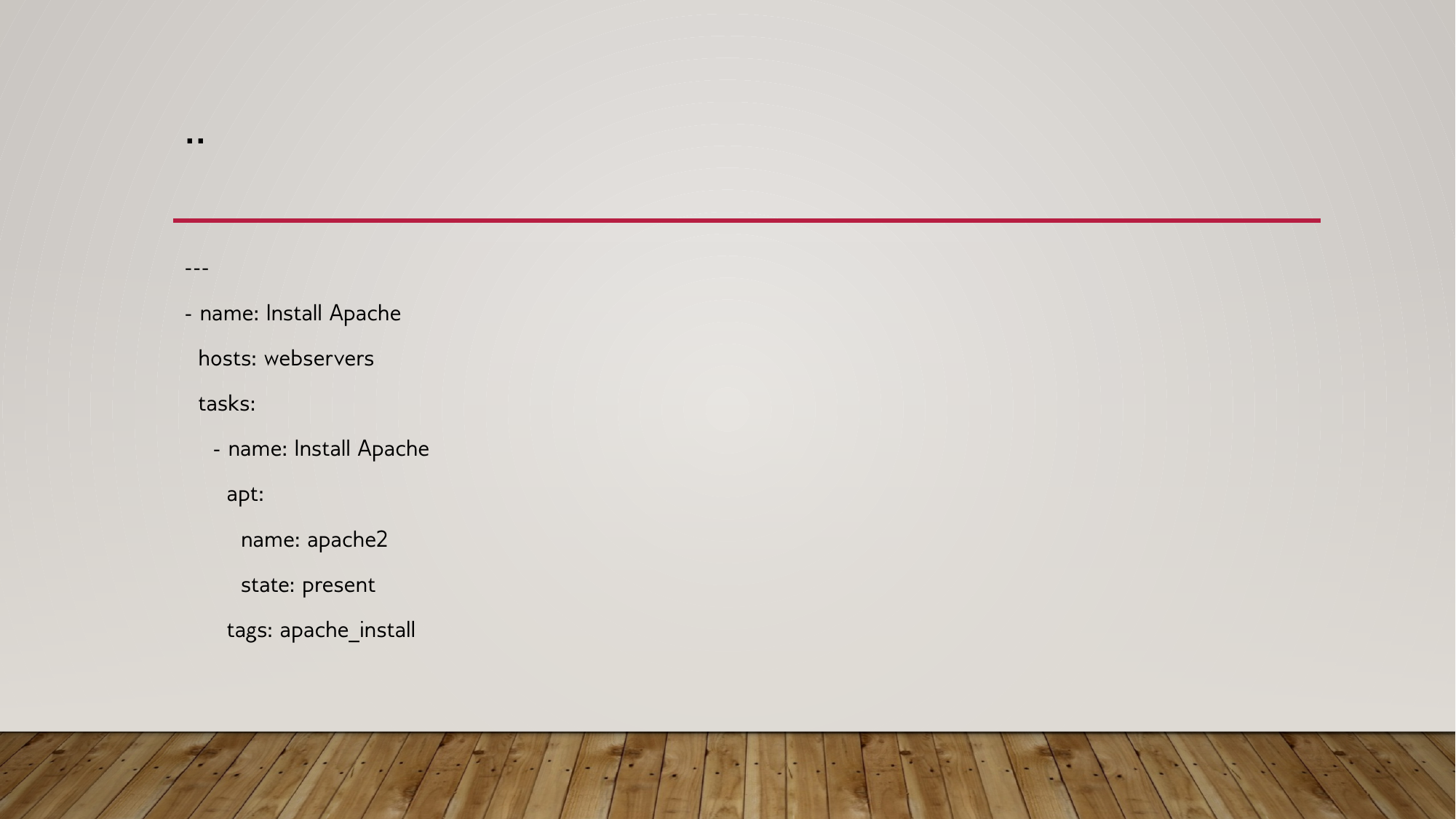

# ..
---
- name: Install Apache
  hosts: webservers
  tasks:
    - name: Install Apache
      apt:
        name: apache2
        state: present
      tags: apache_install